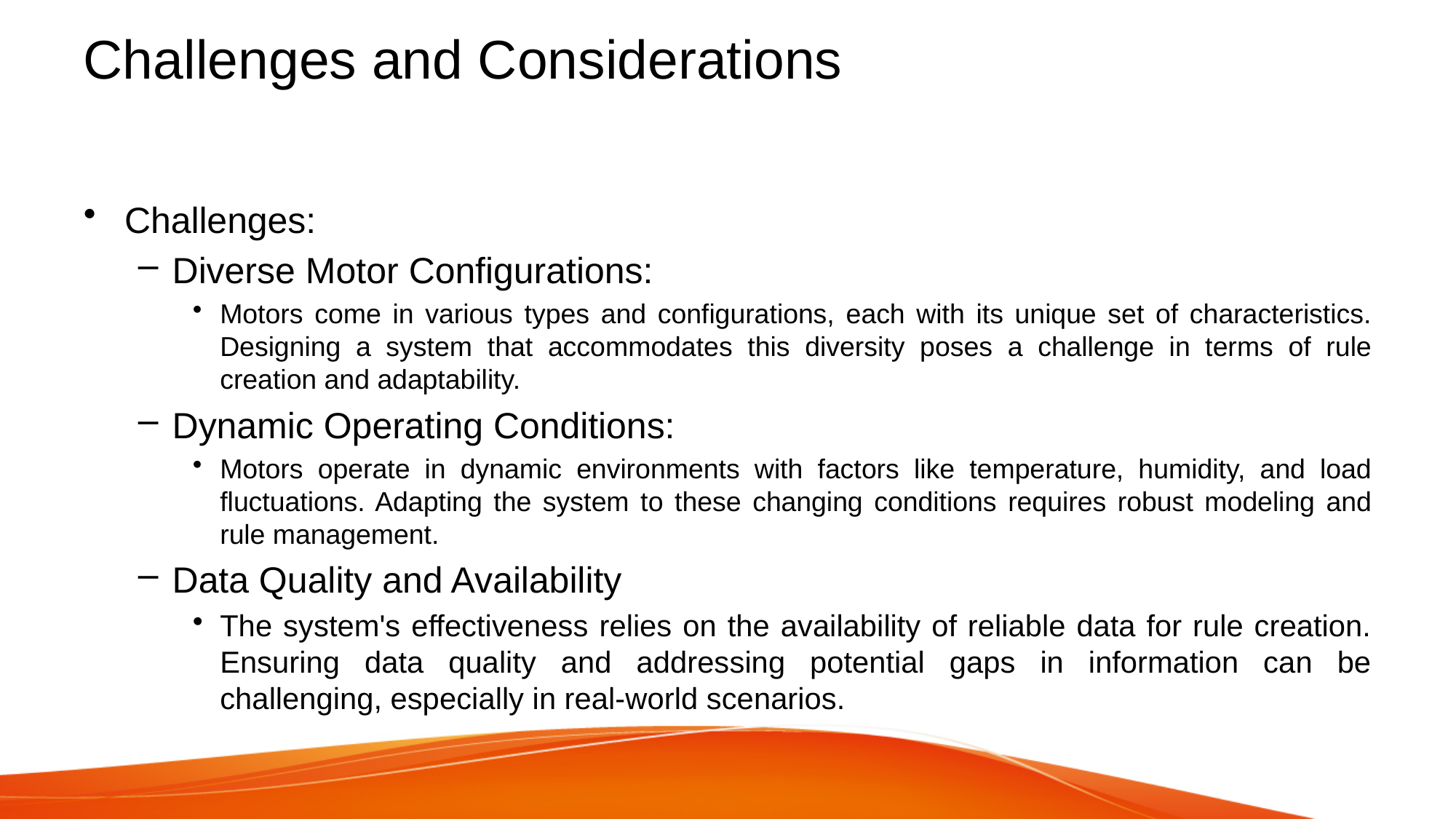

# Challenges and Considerations
Challenges:
Diverse Motor Configurations:
Motors come in various types and configurations, each with its unique set of characteristics. Designing a system that accommodates this diversity poses a challenge in terms of rule creation and adaptability.
Dynamic Operating Conditions:
Motors operate in dynamic environments with factors like temperature, humidity, and load fluctuations. Adapting the system to these changing conditions requires robust modeling and rule management.
Data Quality and Availability
The system's effectiveness relies on the availability of reliable data for rule creation. Ensuring data quality and addressing potential gaps in information can be challenging, especially in real-world scenarios.